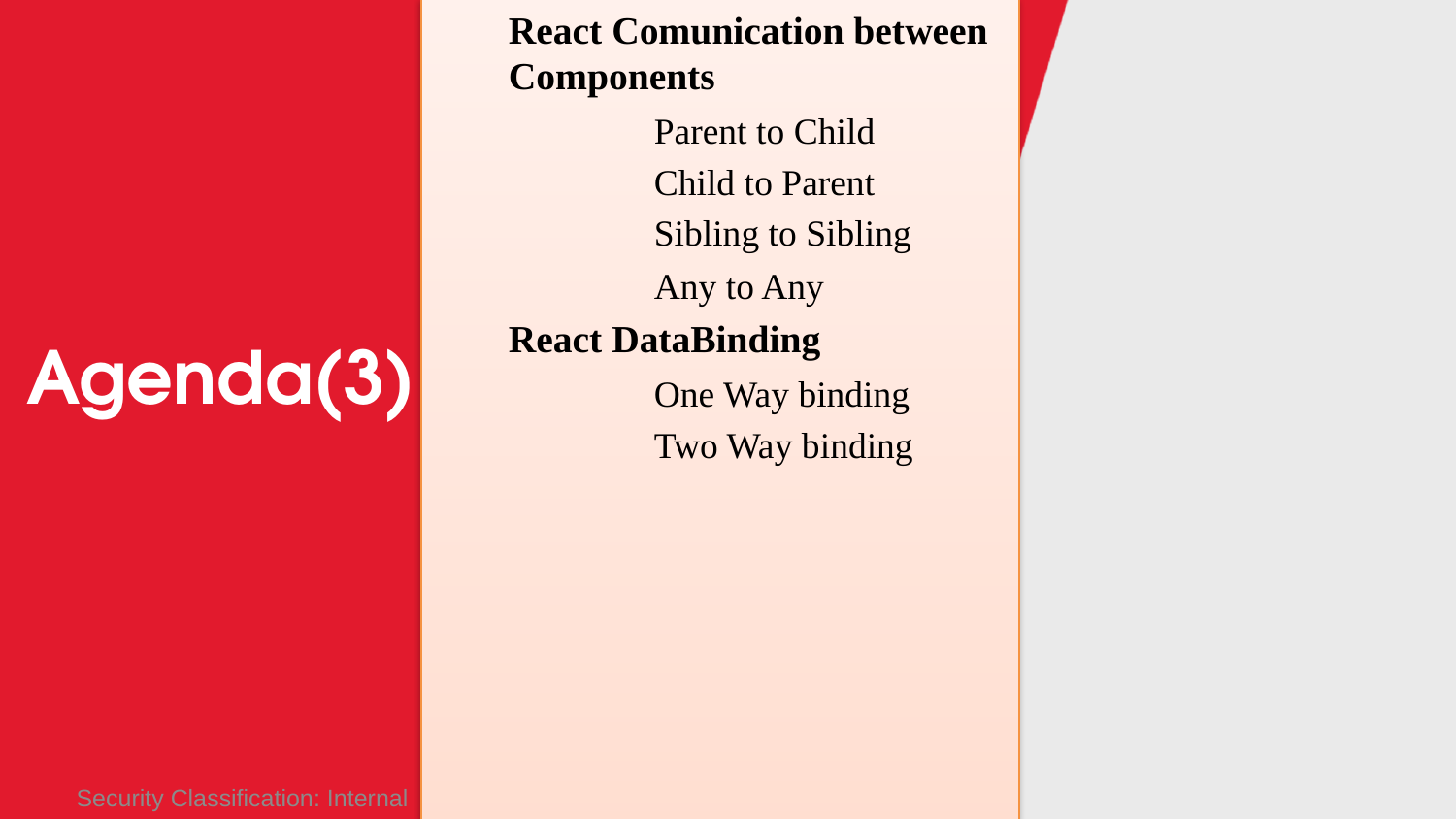

React Comunication between Components
	Parent to Child
	Child to Parent
	Sibling to Sibling
	Any to Any
React DataBinding
	One Way binding
	Two Way binding

# Agenda(3)
Security Classification: Internal